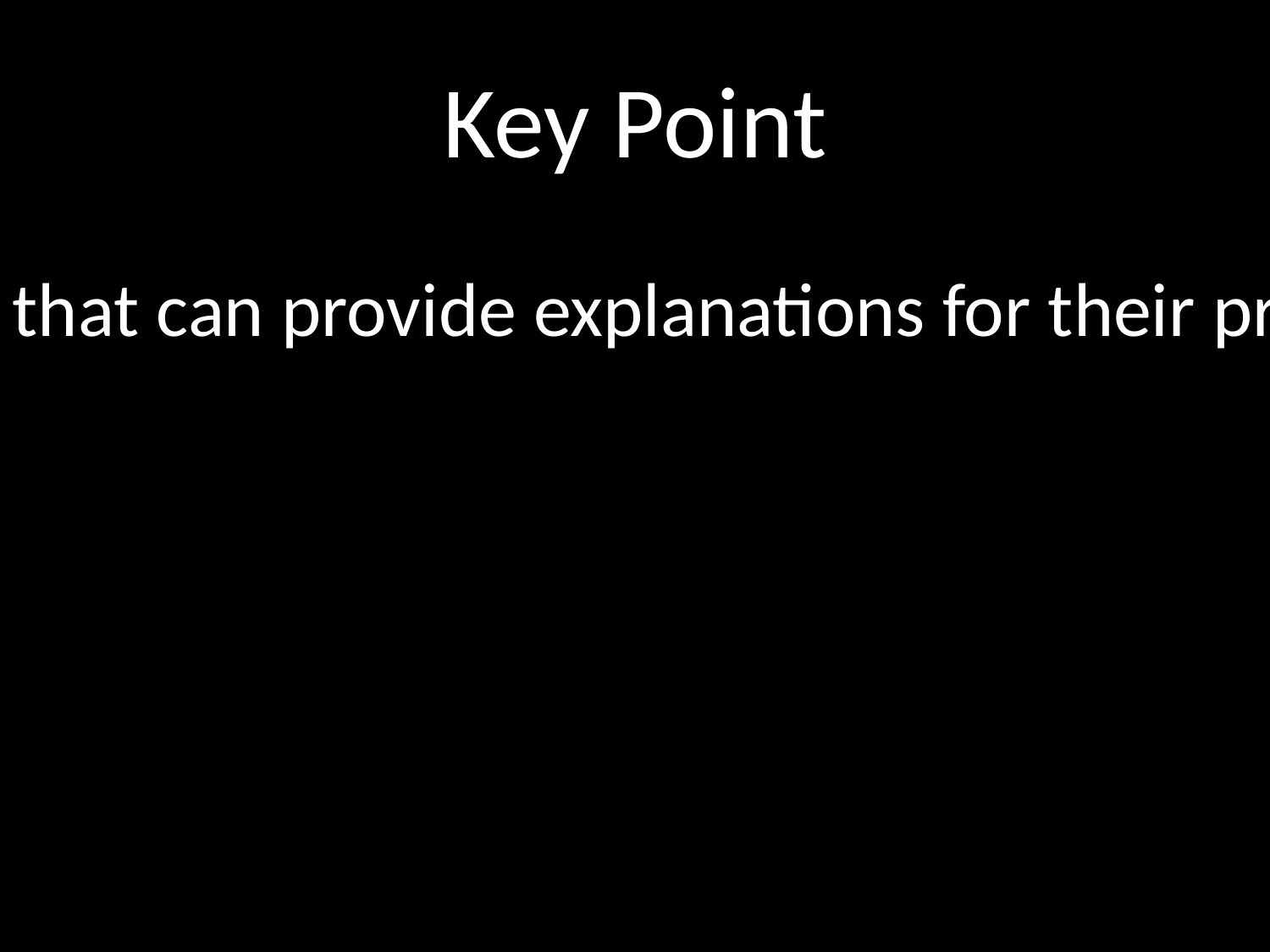

# Key Point
* Models that can provide explanations for their predictions